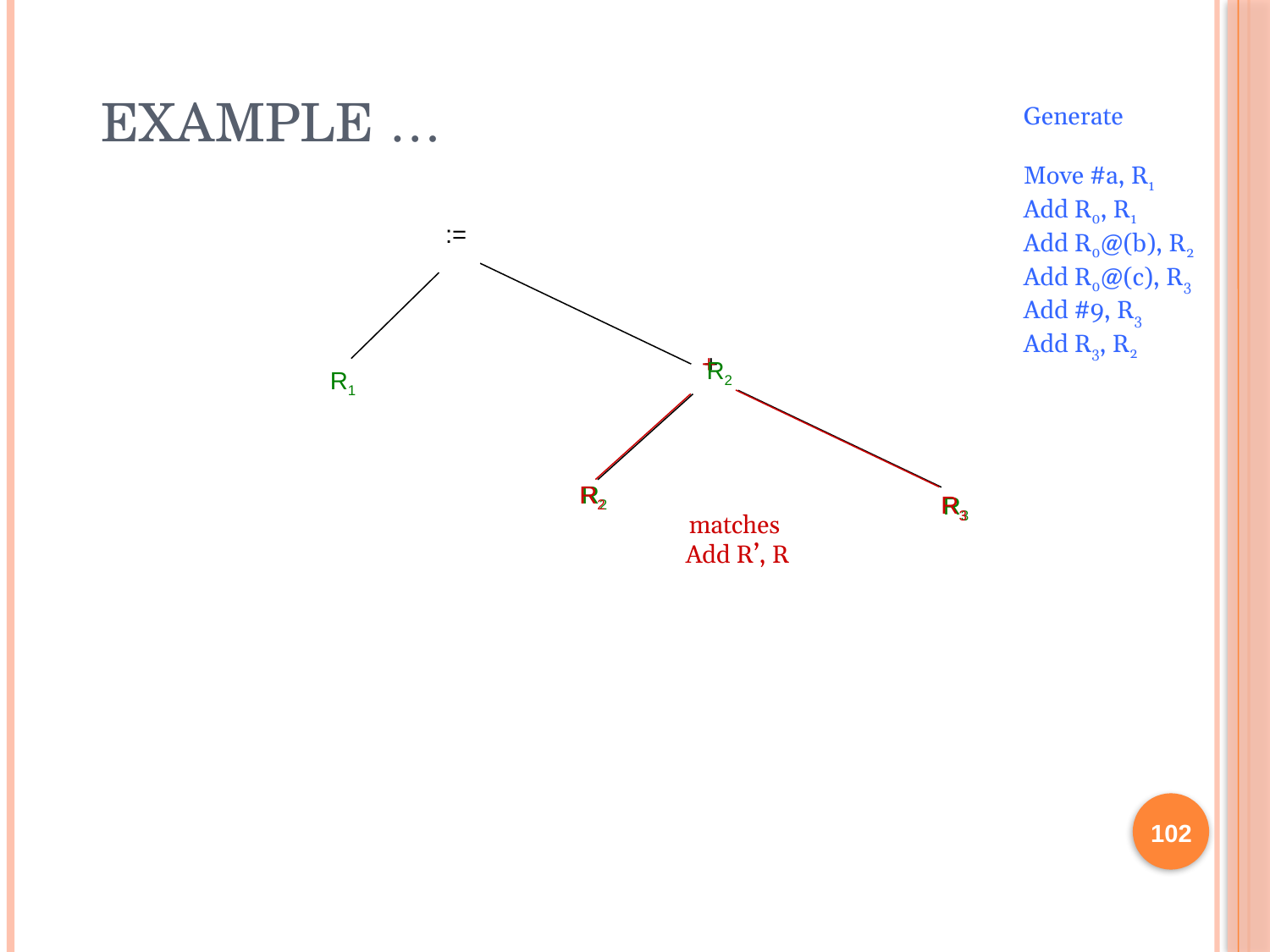

# Example …
Generate

Move #a, R1
Add R0, R1
Add R0@(b), R2
Add R0@(c), R3
Add #9, R3
Add R3, R2
:=

+
+
R2
R1

R2
R2
R3
R3
matches
Add R’, R
102